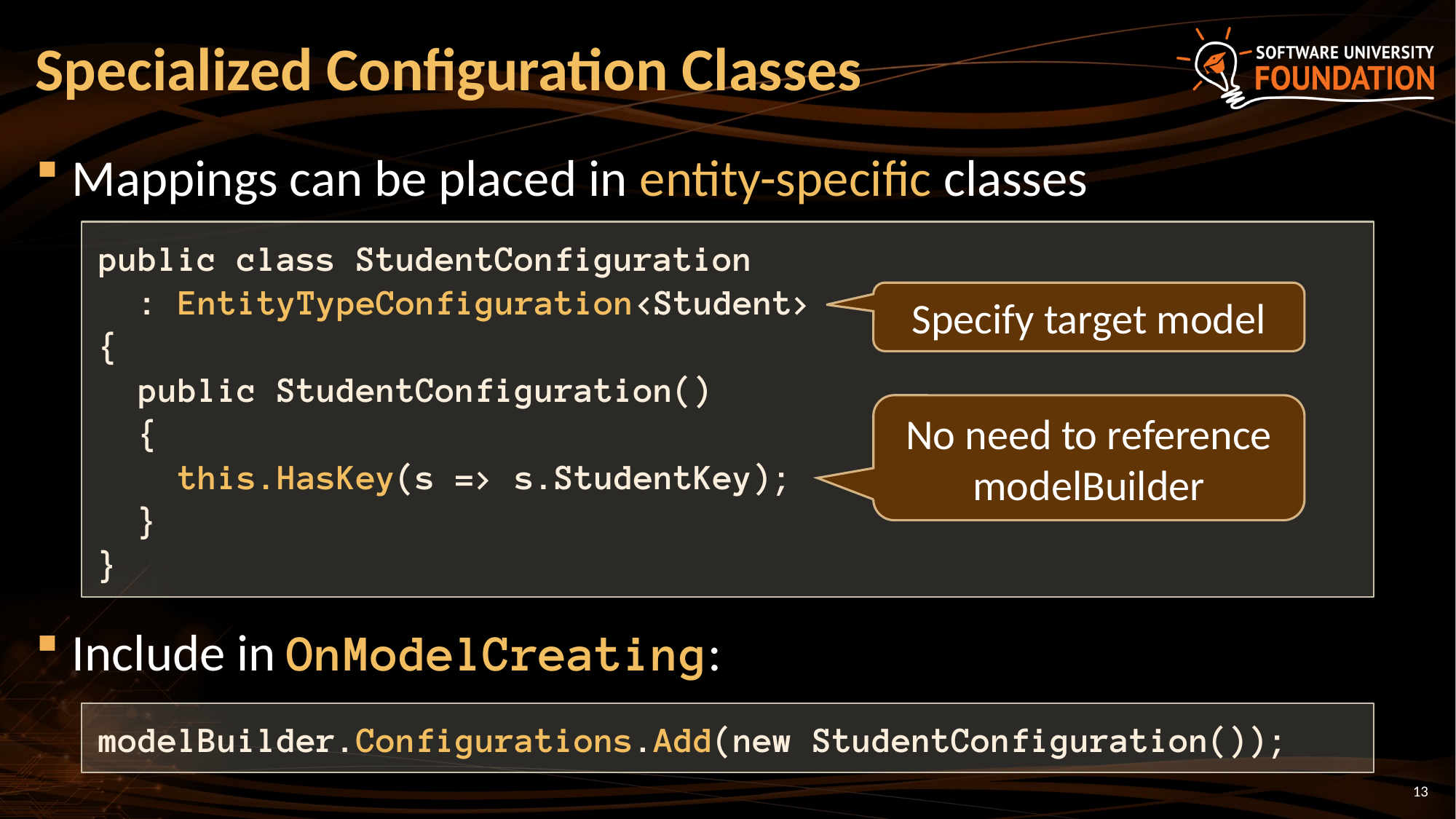

# Specialized Configuration Classes
Mappings can be placed in entity-specific classes
Include in OnModelCreating:
public class StudentConfiguration
  : EntityTypeConfiguration<Student>
{
  public StudentConfiguration()
  {
    this.HasKey(s => s.StudentKey);
  }
}
Specify target model
No need to reference modelBuilder
modelBuilder.Configurations.Add(new StudentConfiguration());
13